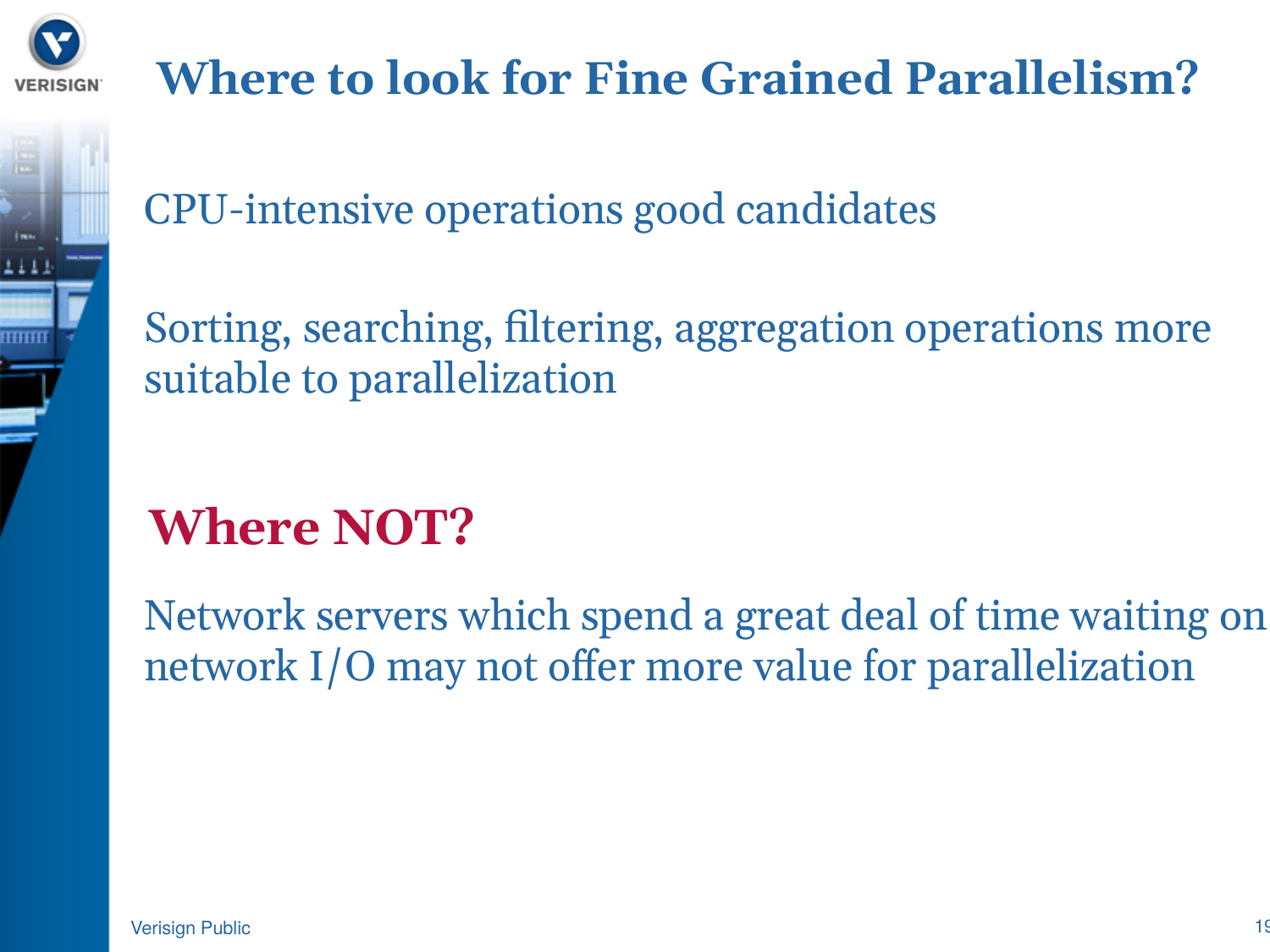

# Where to look for Fine Grained Parallelism?
CPU-intensive operations good candidates

Sorting, searching, filtering, aggregation operations more suitable to parallelization

Network servers which spend a great deal of time waiting on network I/O may not offer more value for parallelization

Where NOT?